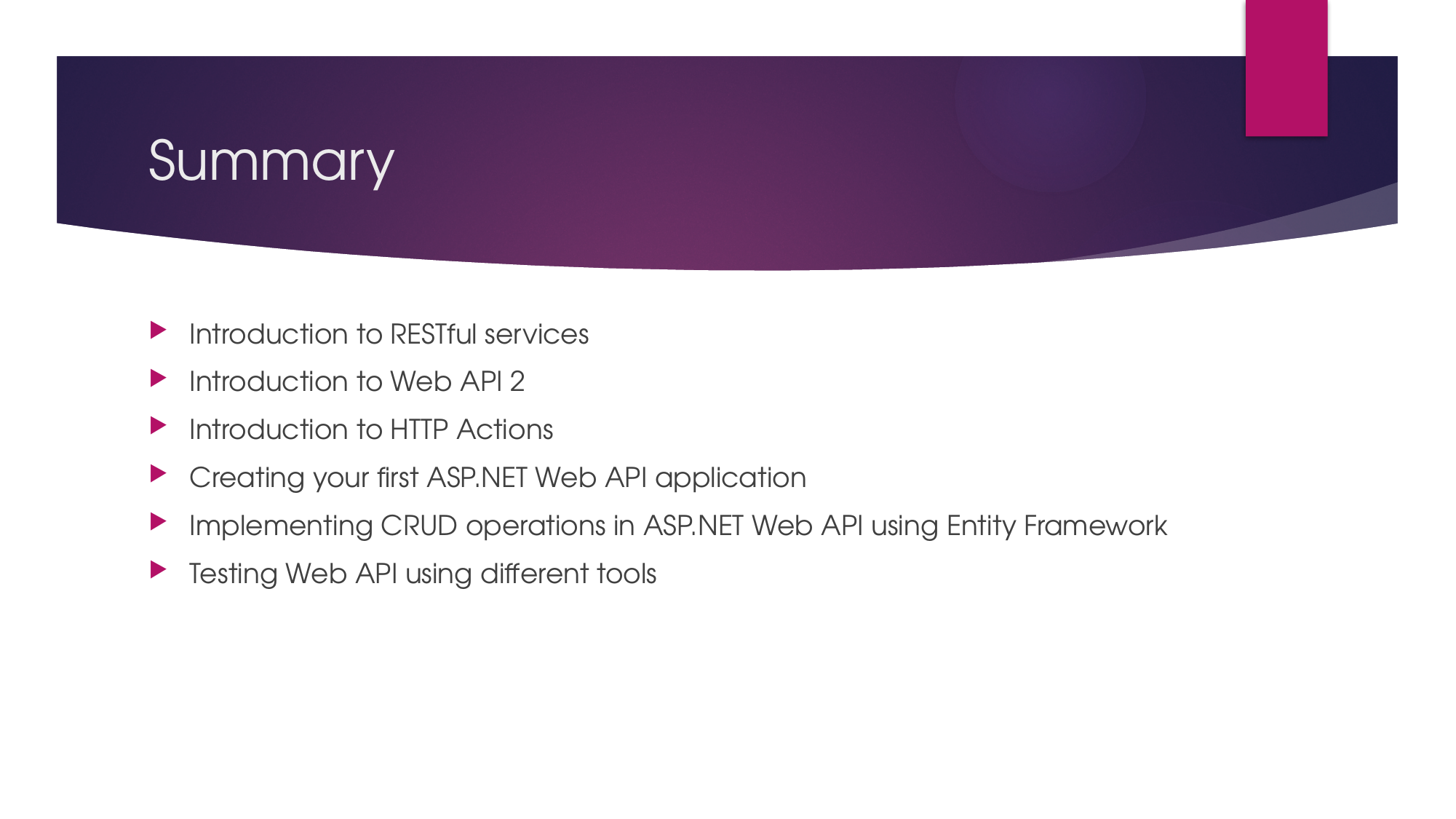

# Summary
Introduction to RESTful services
Introduction to Web API 2
Introduction to HTTP Actions
Creating your first ASP.NET Web API application
Implementing CRUD operations in ASP.NET Web API using Entity Framework
Testing Web API using different tools